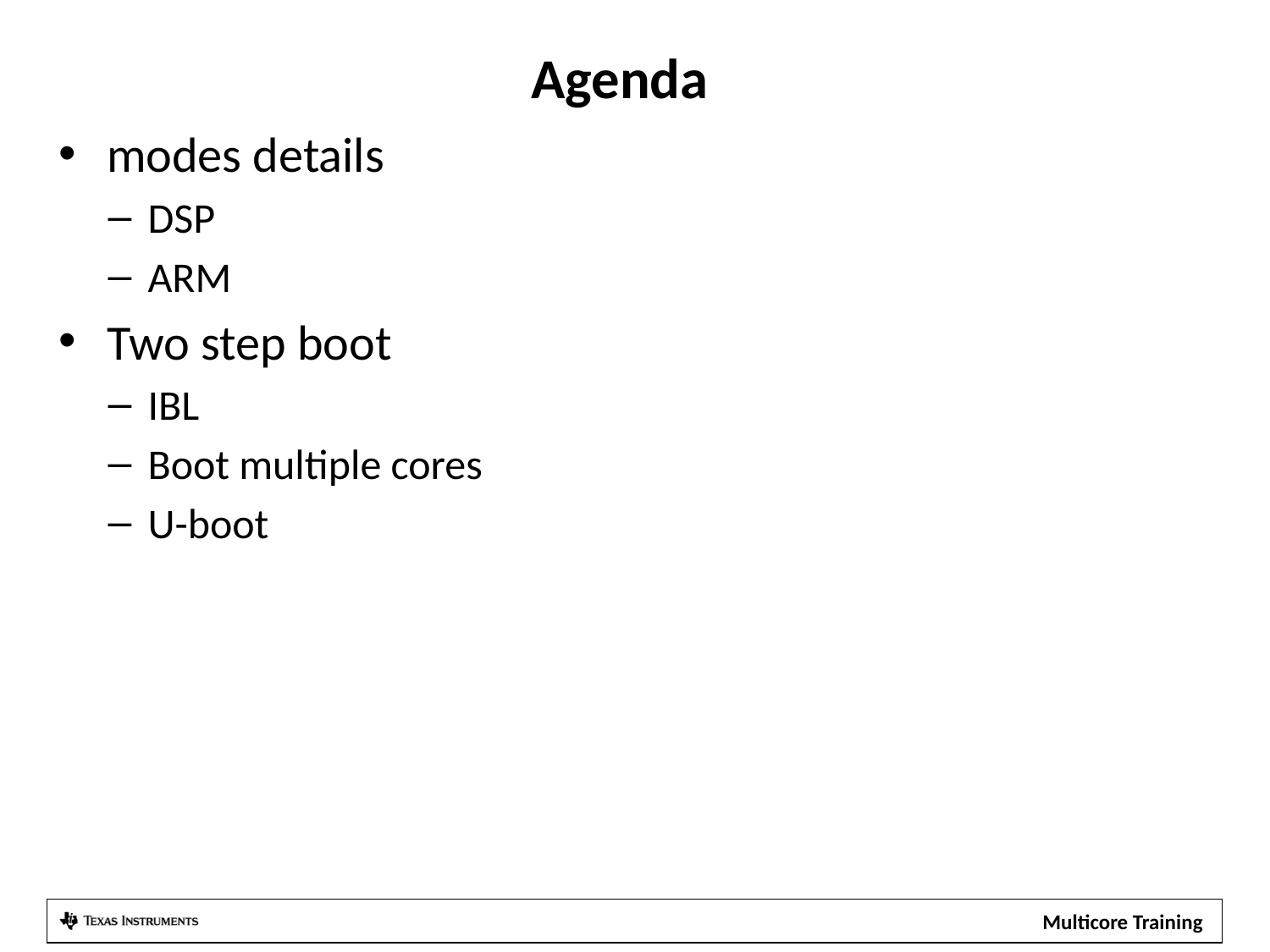

# Agenda
modes details
DSP
ARM
Two step boot
IBL
Boot multiple cores
U-boot